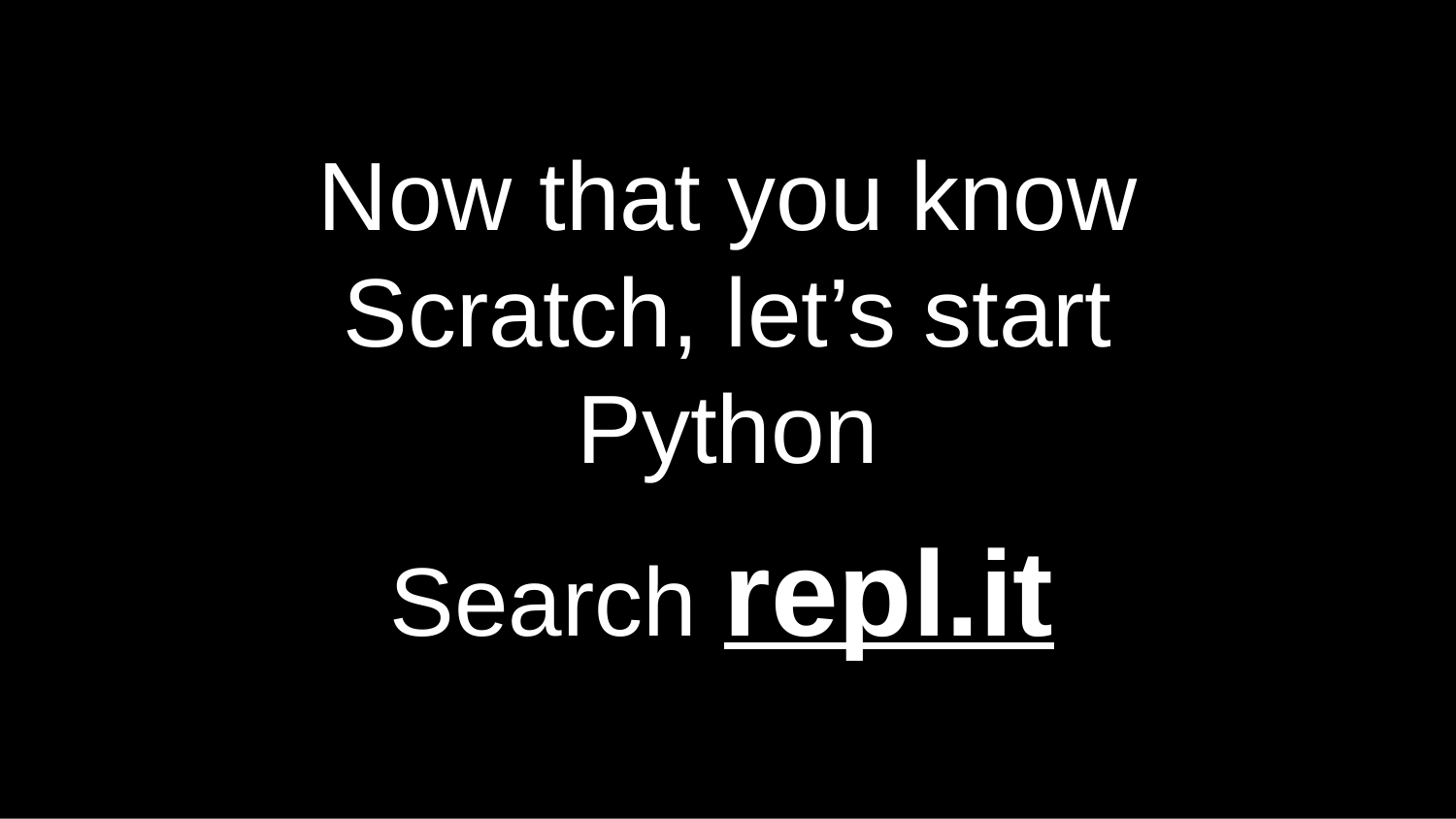

# Now that you know Scratch, let’s start Python
Search repl.it